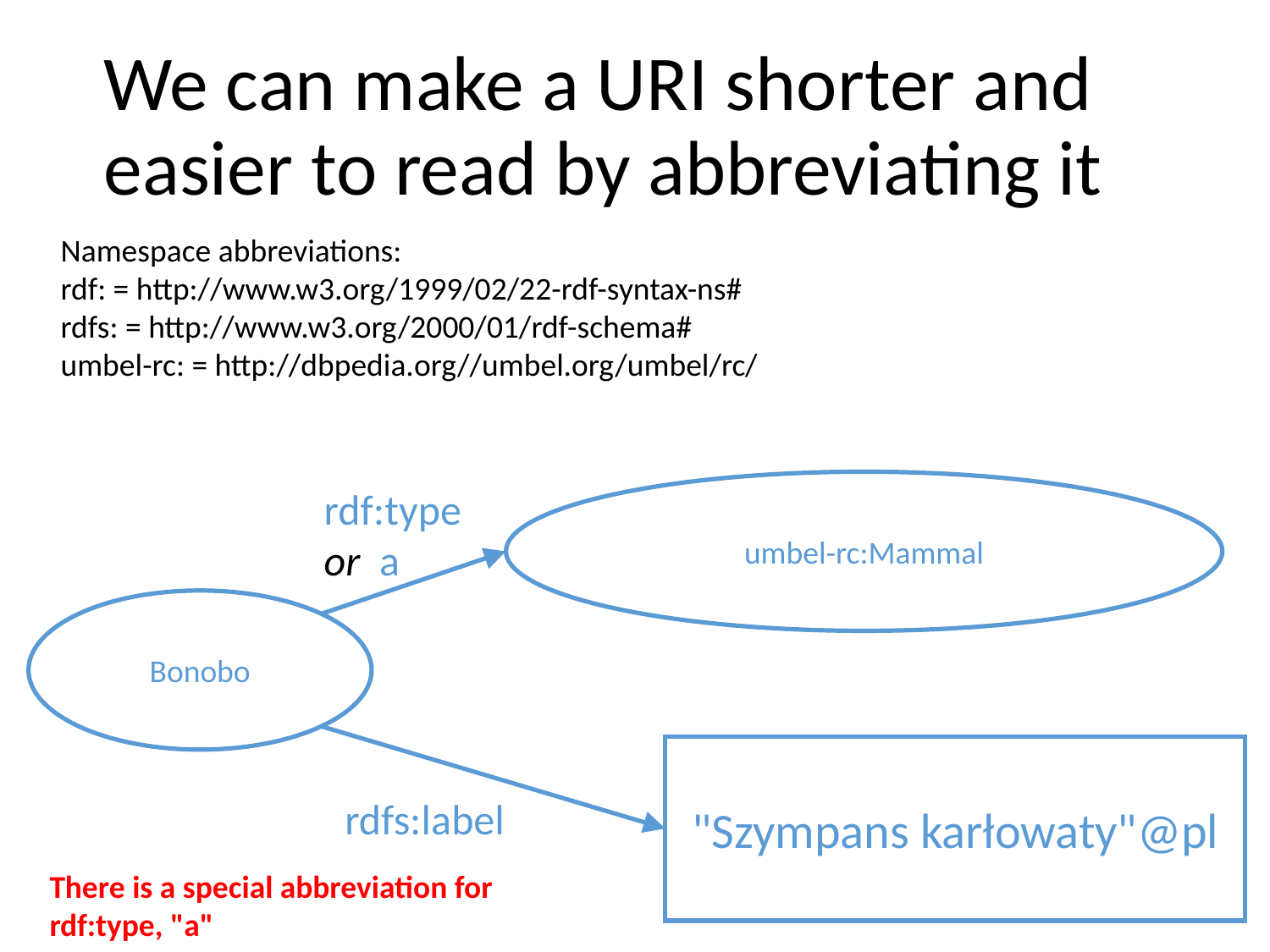

# We can make a URI shorter and easier to read by abbreviating it
Namespace abbreviations:
rdf: = http://www.w3.org/1999/02/22-rdf-syntax-ns#
rdfs: = http://www.w3.org/2000/01/rdf-schema#
umbel-rc: = http://dbpedia.org//umbel.org/umbel/rc/
umbel-rc:Mammal
rdf:type
or  a
Bonobo
"Szympans karłowaty"@pl
rdfs:label
There is a special abbreviation for rdf:type, "a"